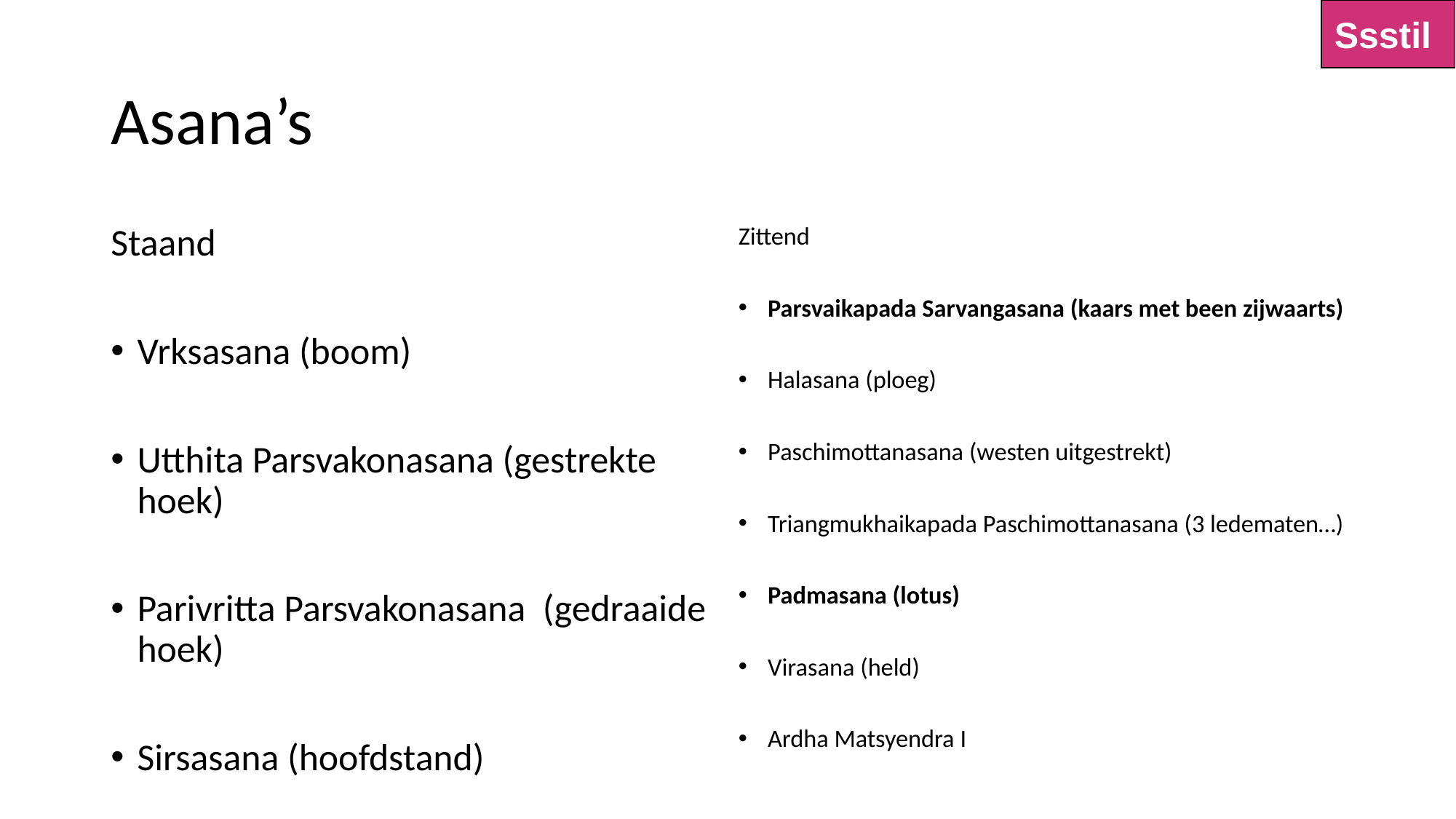

Ssstil
# Asana’s
Staand

Vrksasana (boom)

Utthita Parsvakonasana (gestrekte hoek)

Parivritta Parsvakonasana  (gedraaide hoek)

Sirsasana (hoofdstand)

Zittend

Parsvaikapada Sarvangasana (kaars met been zijwaarts)

Halasana (ploeg)

Paschimottanasana (westen uitgestrekt)

Triangmukhaikapada Paschimottanasana (3 ledematen…)

Padmasana (lotus)

Virasana (held)

Ardha Matsyendra I